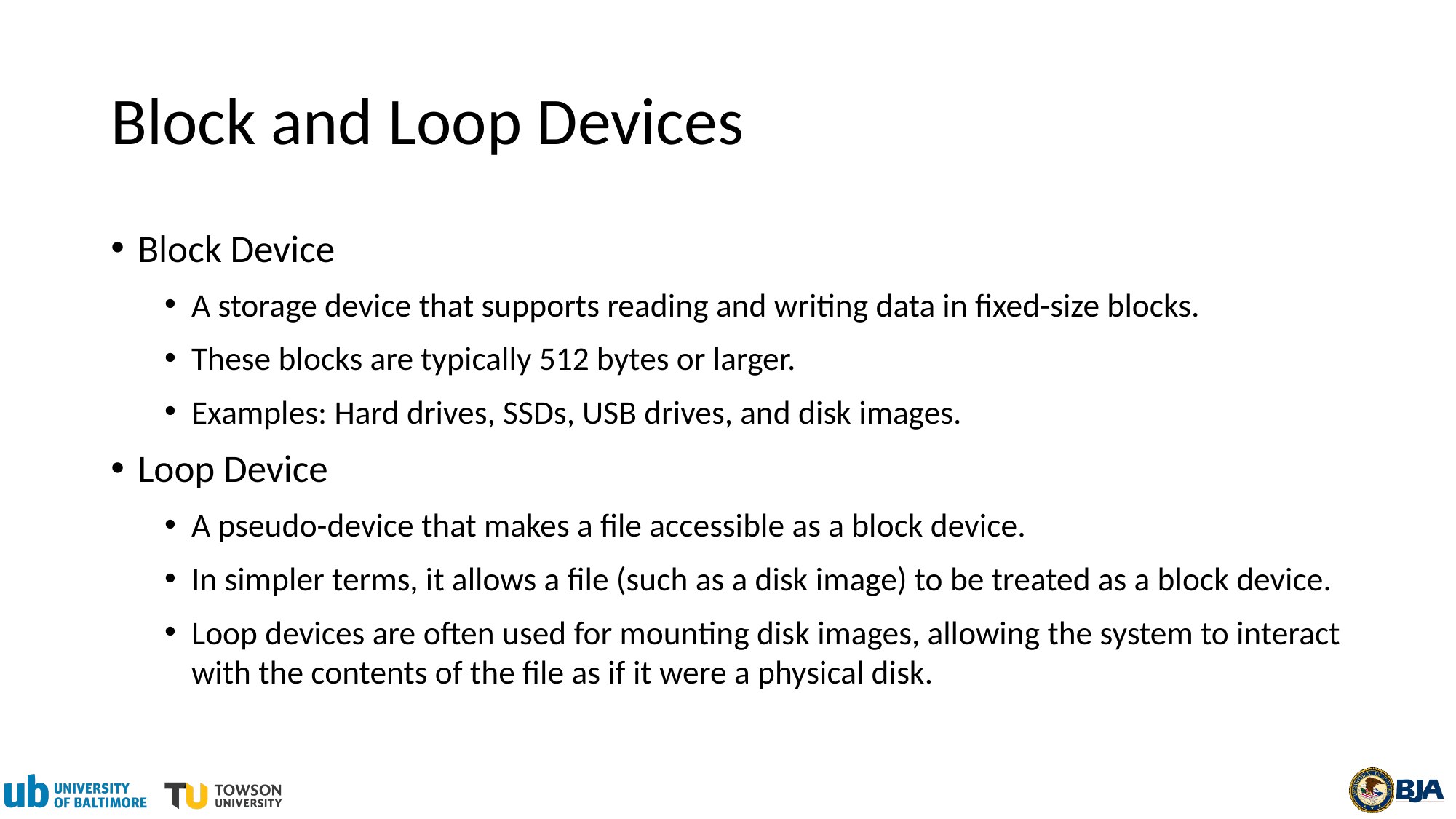

# Block and Loop Devices
Block Device
A storage device that supports reading and writing data in fixed-size blocks.
These blocks are typically 512 bytes or larger.
Examples: Hard drives, SSDs, USB drives, and disk images.
Loop Device
A pseudo-device that makes a file accessible as a block device.
In simpler terms, it allows a file (such as a disk image) to be treated as a block device.
Loop devices are often used for mounting disk images, allowing the system to interact with the contents of the file as if it were a physical disk.